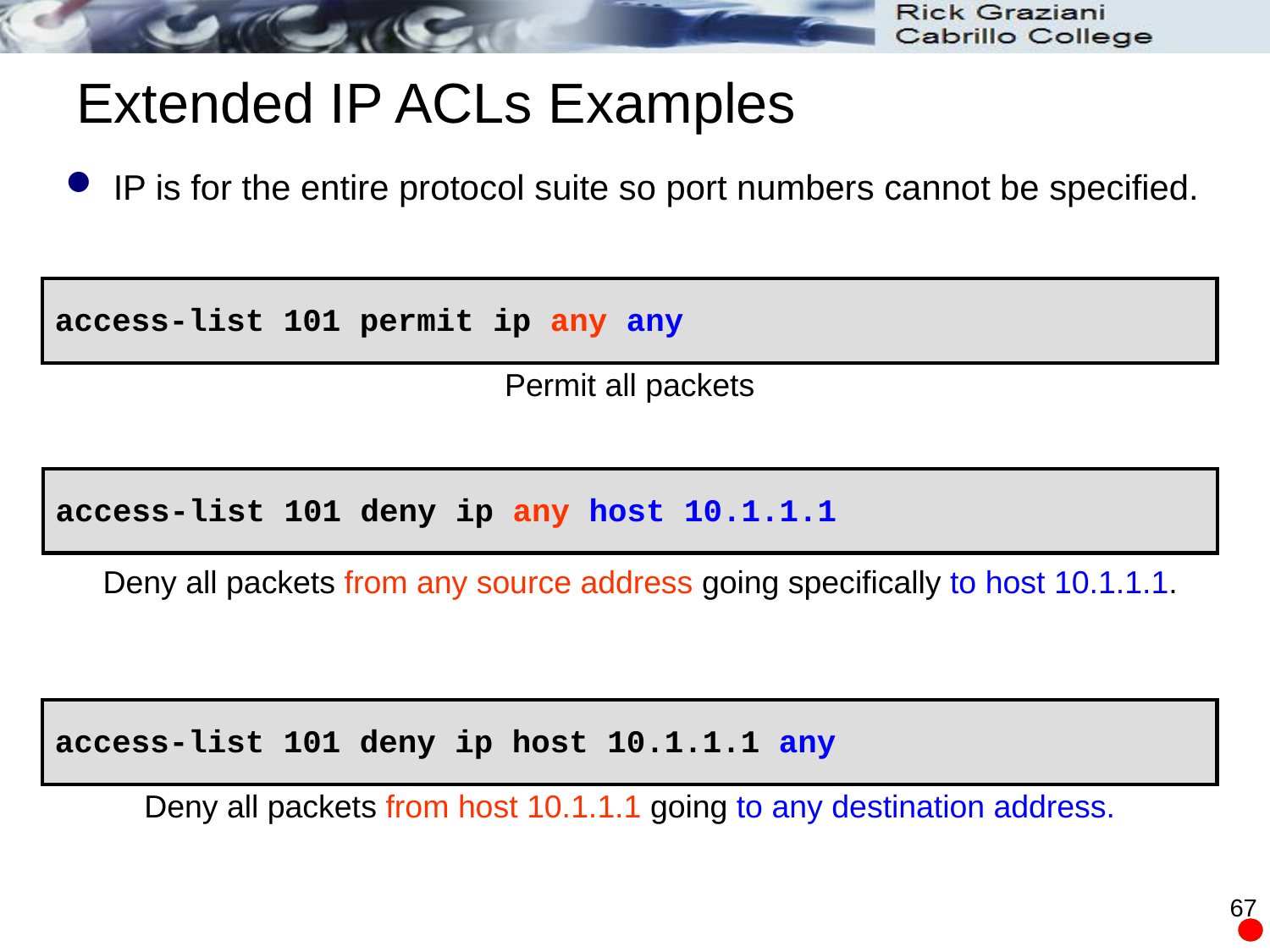

# Extended IP ACLs Examples
IP is for the entire protocol suite so port numbers cannot be specified.
access-list 101 permit ip any any
| Permit all packets |
| --- |
access-list 101 deny ip any host 10.1.1.1
| Deny all packets from any source address going specifically to host 10.1.1.1. |
| --- |
access-list 101 deny ip host 10.1.1.1 any
| Deny all packets from host 10.1.1.1 going to any destination address. |
| --- |
67